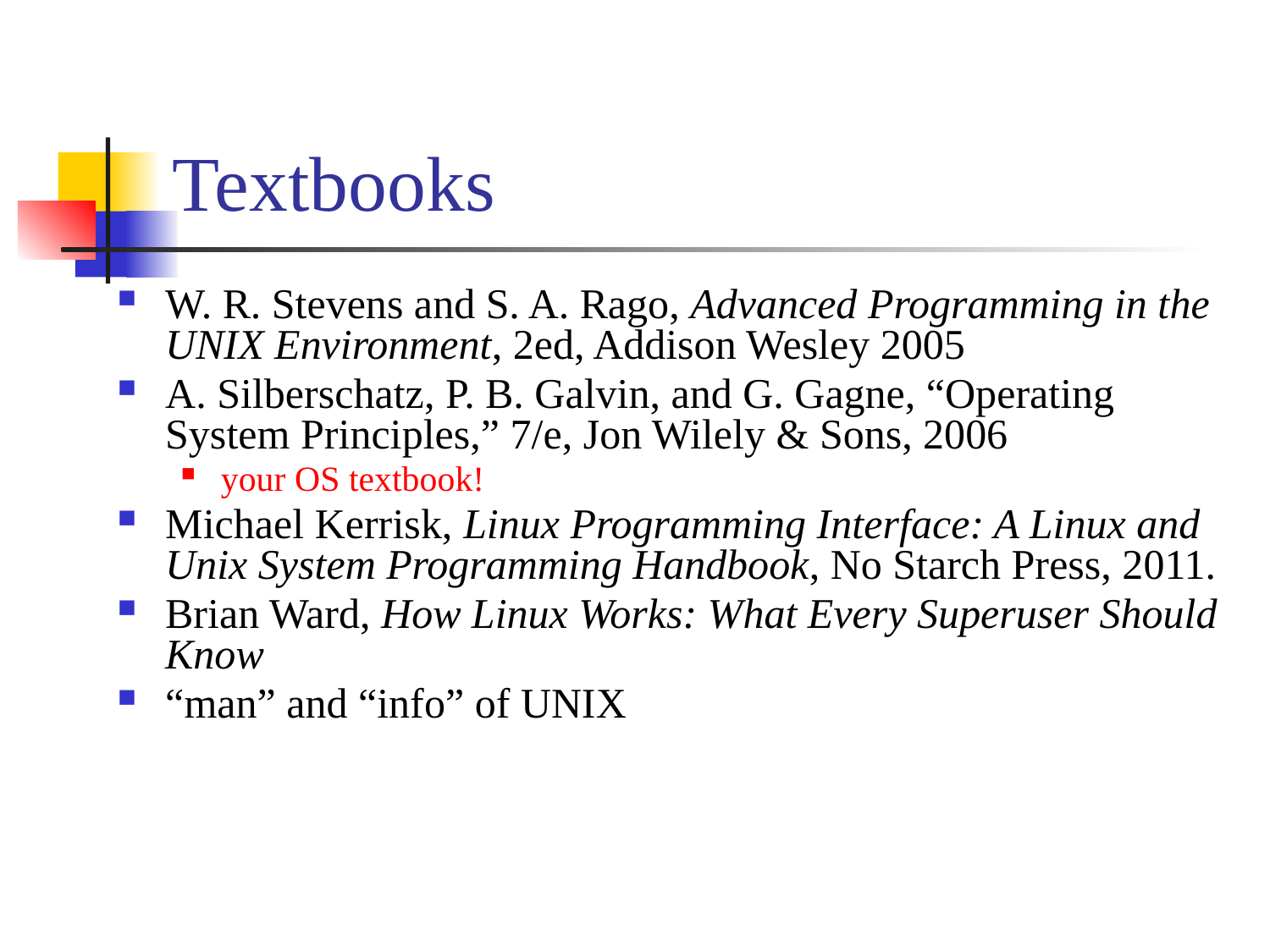

# Textbooks
W. R. Stevens and S. A. Rago, Advanced Programming in the UNIX Environment, 2ed, Addison Wesley 2005
A. Silberschatz, P. B. Galvin, and G. Gagne, “Operating System Principles,” 7/e, Jon Wilely & Sons, 2006
your OS textbook!
Michael Kerrisk, Linux Programming Interface: A Linux and Unix System Programming Handbook, No Starch Press, 2011.
Brian Ward, How Linux Works: What Every Superuser Should Know
“man” and “info” of UNIX